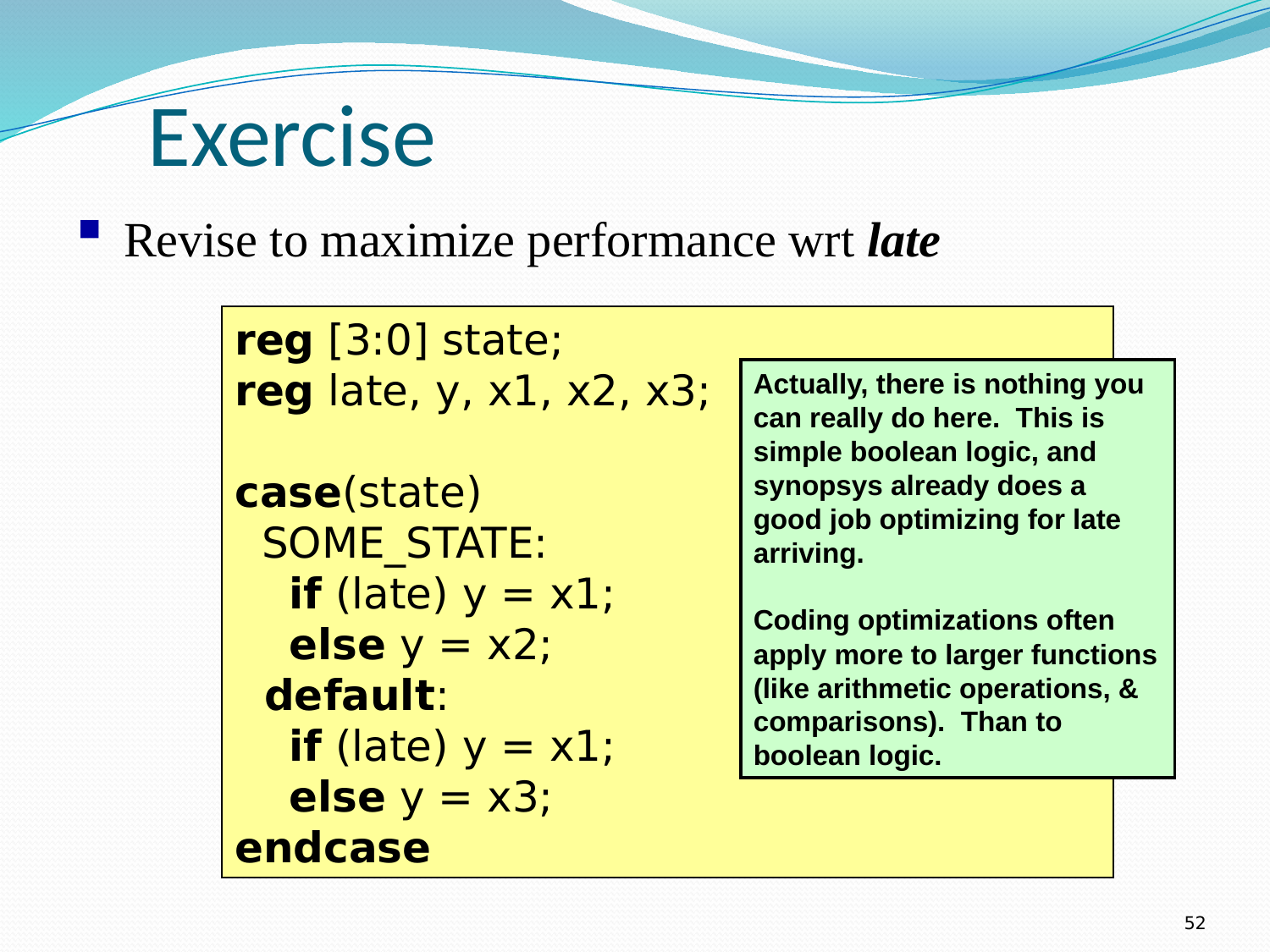

# Exercise
Revise to maximize performance wrt late
reg [3:0] state;
reg late, y, x1, x2, x3;

case(state)
  SOME_STATE:
    if (late) y = x1;
    else y = x2;
  default:
    if (late) y = x1;
    else y = x3;
endcase
Actually, there is nothing you can really do here.  This is simple boolean logic, and synopsys already does a good job optimizing for late arriving.

Coding optimizations often apply more to larger functions (like arithmetic operations, & comparisons).  Than to boolean logic.
52